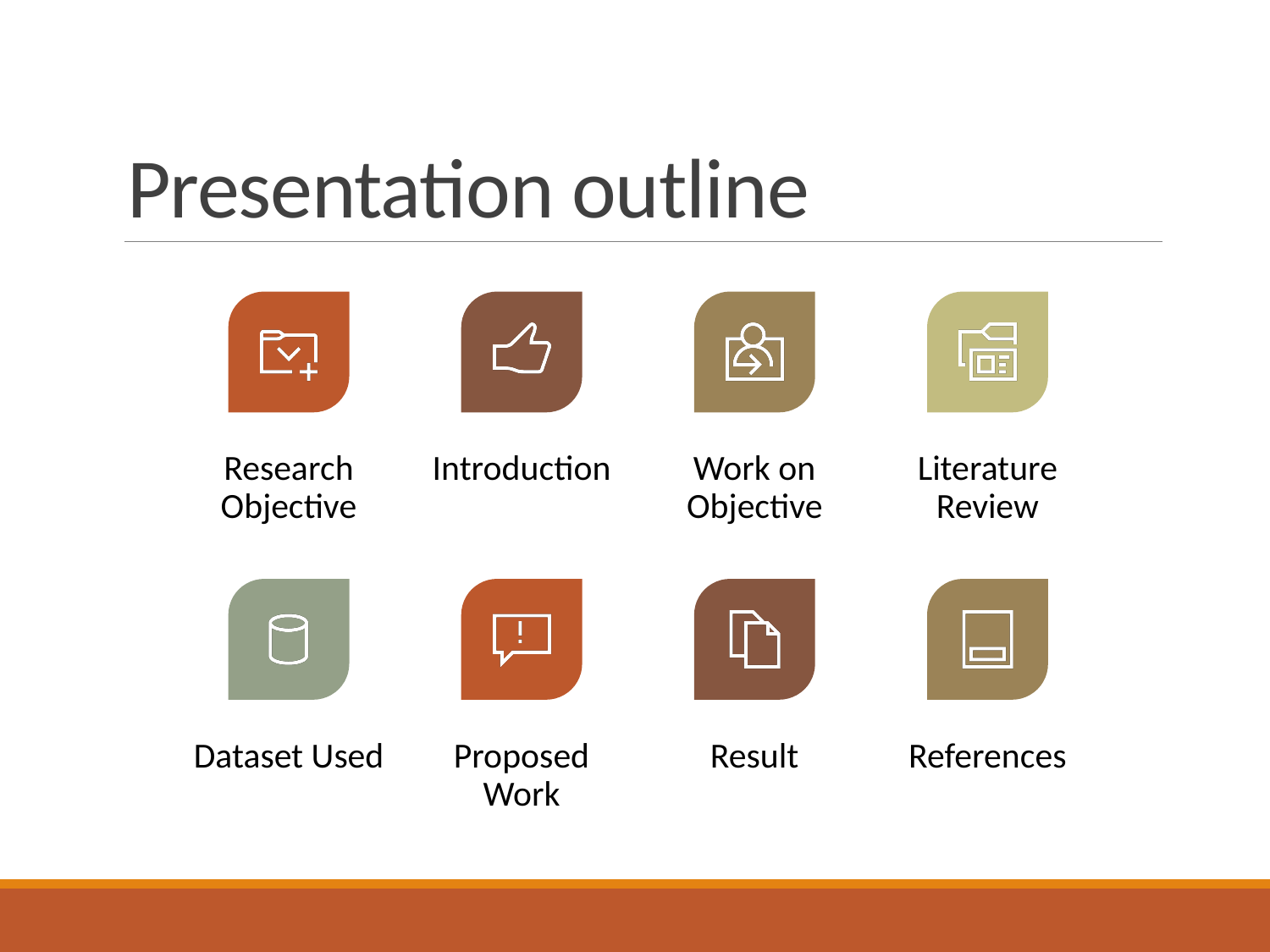

# Presentation outline
Research Objective
Introduction
Work on Objective
Literature Review
Dataset Used
Proposed Work
Result
References